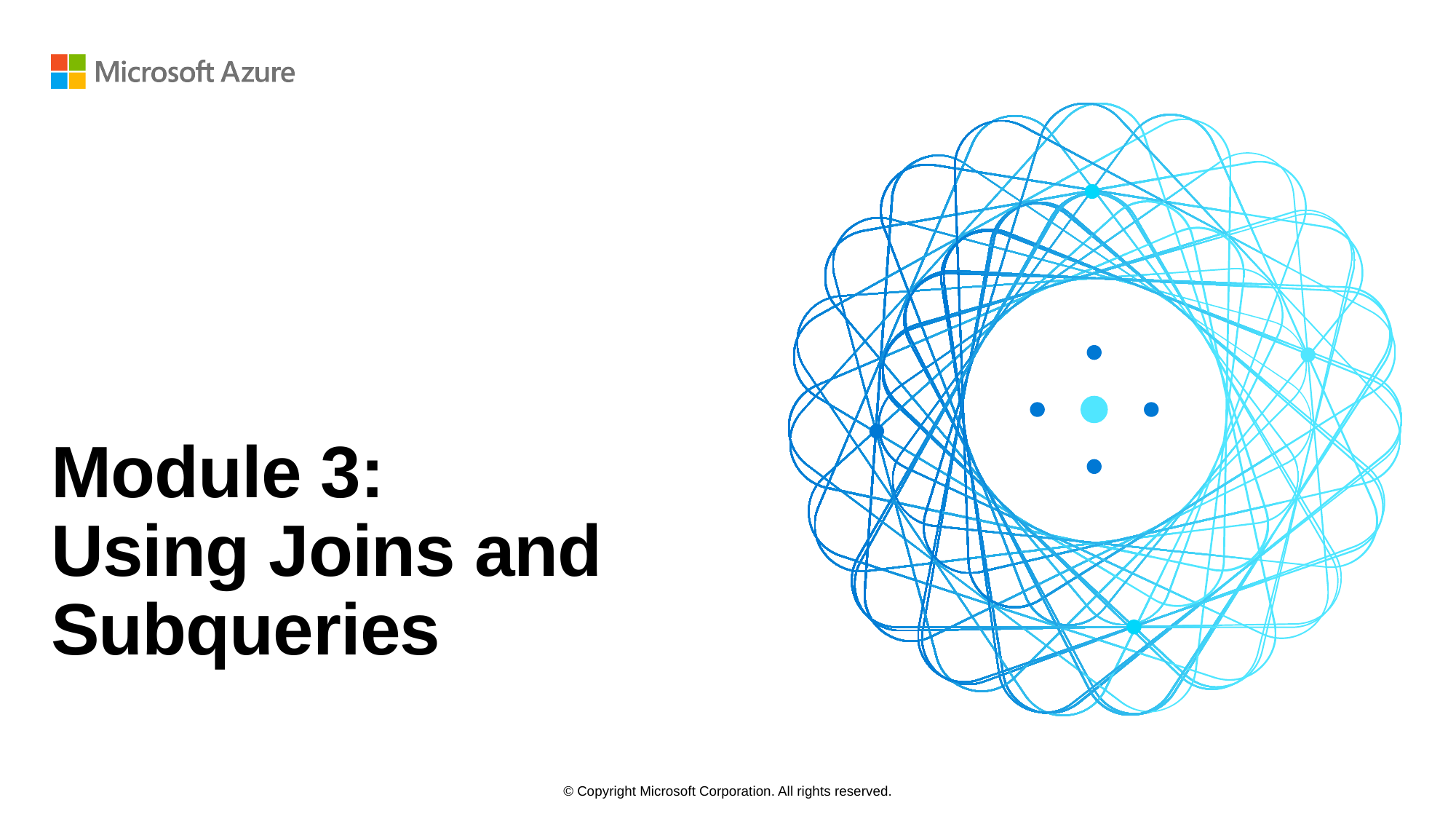

# Module 3: Using Joins and Subqueries